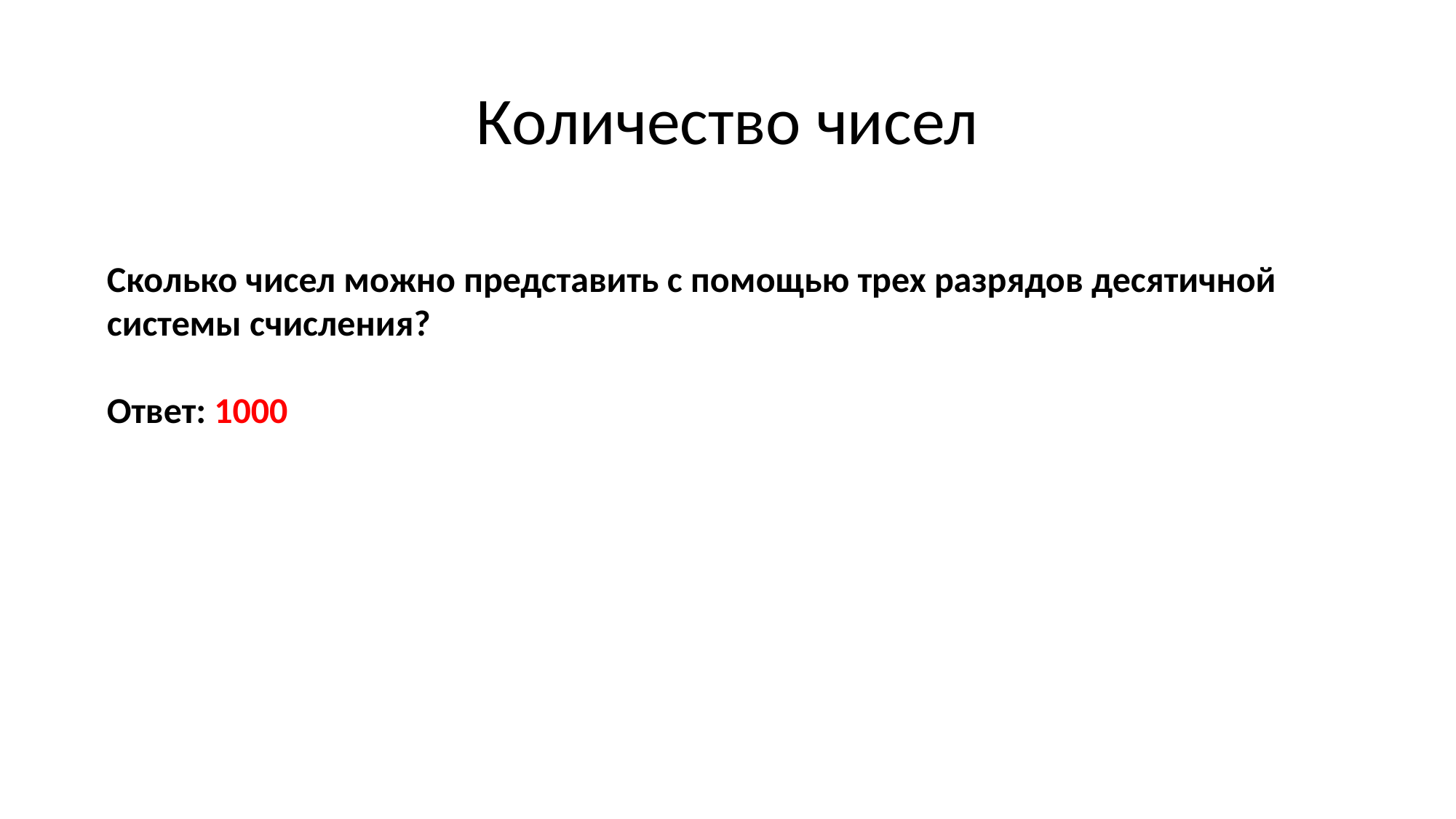

# Количество чисел
Сколько чисел можно представить с помощью трех разрядов десятичной системы счисления?

Ответ: 1000